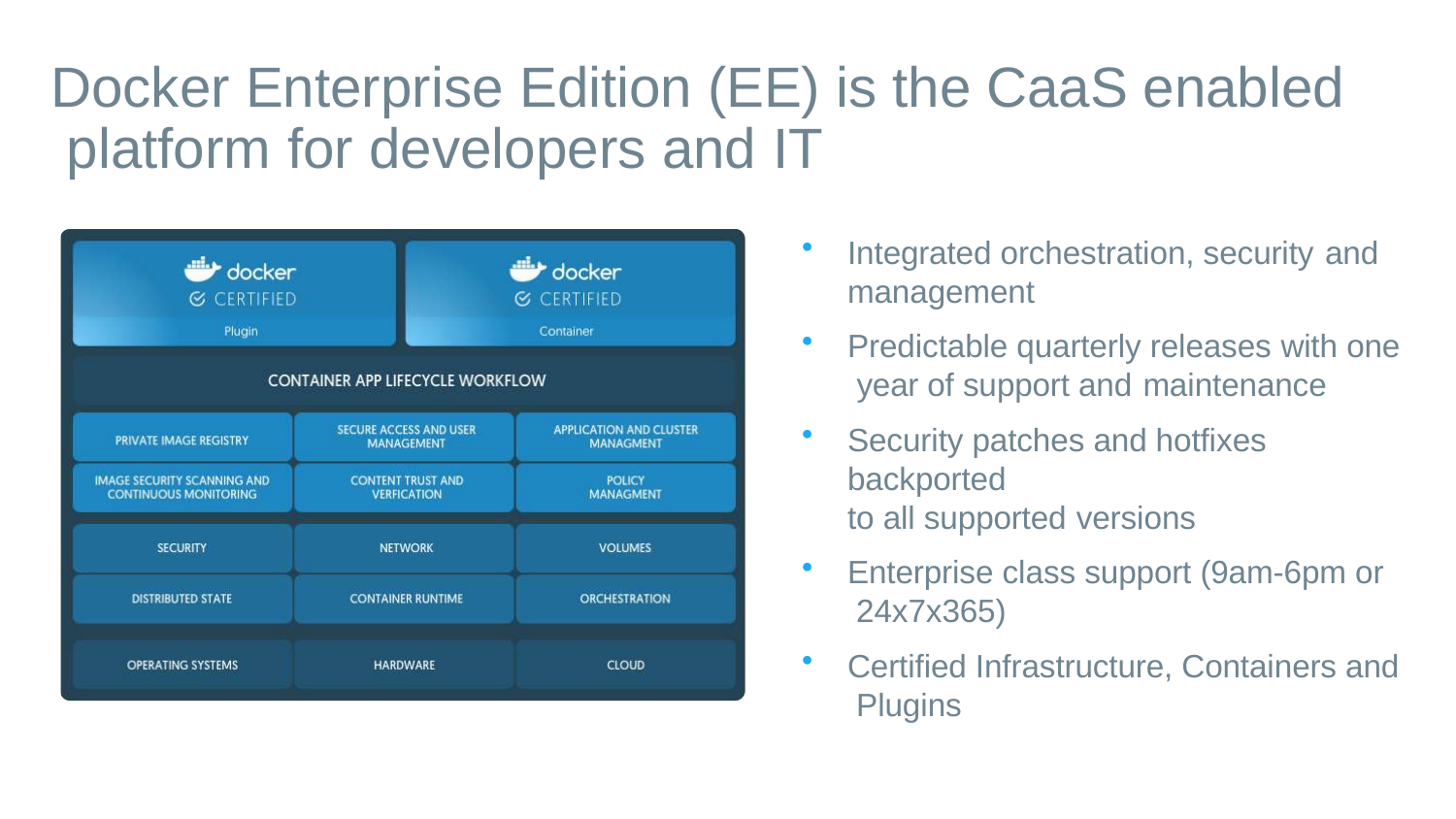

# Docker Enterprise Edition (EE) is the CaaS enabled  platform for developers and IT

Integrated orchestration, security and
management
Predictable quarterly releases with one  year of support and maintenance
Security patches and hotfixes backported
to all supported versions
Enterprise class support (9am-6pm or  24x7x365)
Certified Infrastructure, Containers and  Plugins